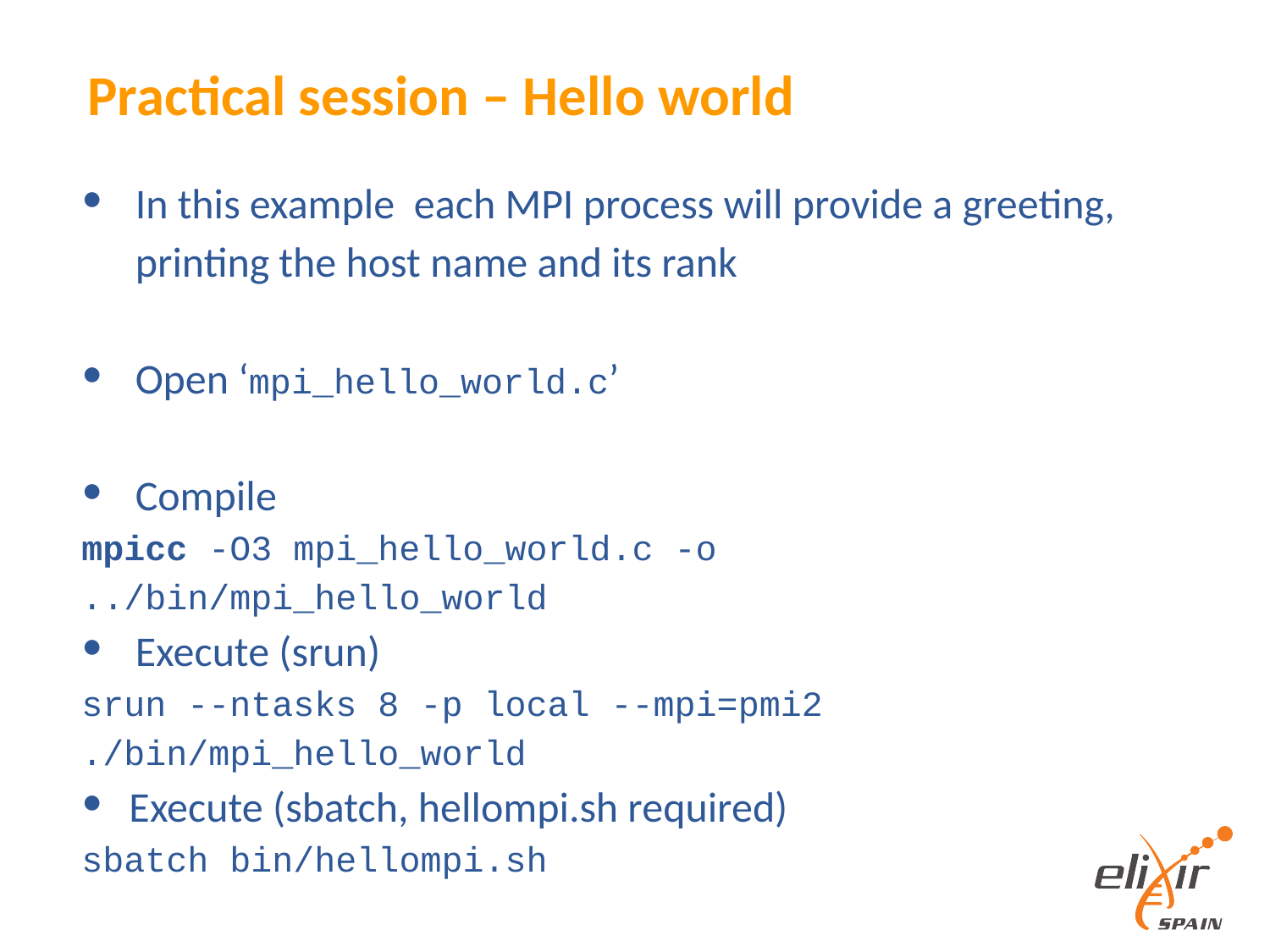

# Practical session – Hello world
In this example  each MPI process will provide a greeting, printing the host name and its rank

Open ‘mpi_hello_world.c’

Compile
mpicc -O3 mpi_hello_world.c -o ../bin/mpi_hello_world
Execute (srun)
srun --ntasks 8 -p local --mpi=pmi2 ./bin/mpi_hello_world
Execute (sbatch, hellompi.sh required)
sbatch bin/hellompi.sh